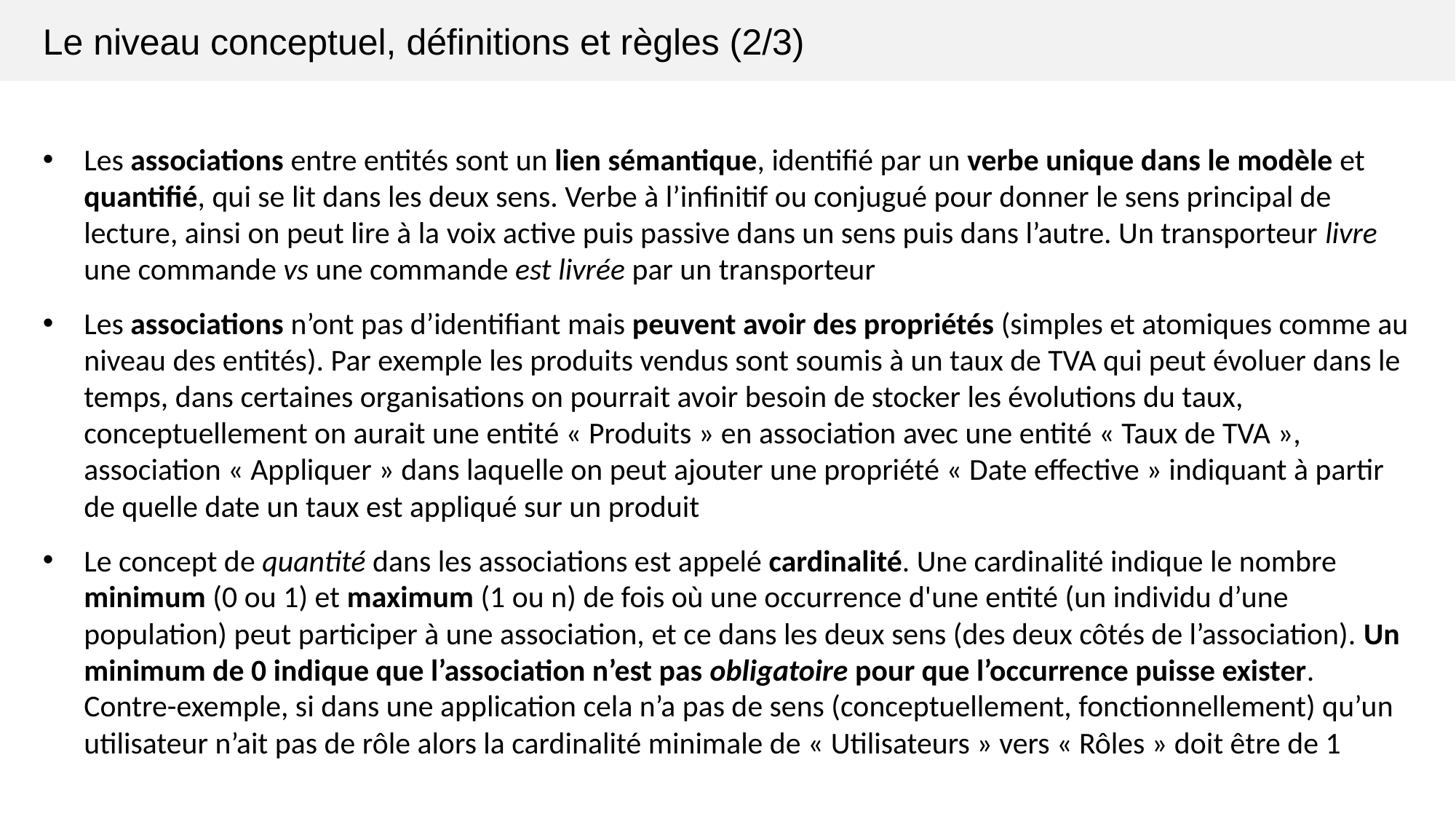

Le niveau conceptuel, définitions et règles (2/3)
Les associations entre entités sont un lien sémantique, identifié par un verbe unique dans le modèle et quantifié, qui se lit dans les deux sens. Verbe à l’infinitif ou conjugué pour donner le sens principal de lecture, ainsi on peut lire à la voix active puis passive dans un sens puis dans l’autre. Un transporteur livre une commande vs une commande est livrée par un transporteur
Les associations n’ont pas d’identifiant mais peuvent avoir des propriétés (simples et atomiques comme au niveau des entités). Par exemple les produits vendus sont soumis à un taux de TVA qui peut évoluer dans le temps, dans certaines organisations on pourrait avoir besoin de stocker les évolutions du taux, conceptuellement on aurait une entité « Produits » en association avec une entité « Taux de TVA », association « Appliquer » dans laquelle on peut ajouter une propriété « Date effective » indiquant à partir de quelle date un taux est appliqué sur un produit
Le concept de quantité dans les associations est appelé cardinalité. Une cardinalité indique le nombre minimum (0 ou 1) et maximum (1 ou n) de fois où une occurrence d'une entité (un individu d’une population) peut participer à une association, et ce dans les deux sens (des deux côtés de l’association). Un minimum de 0 indique que l’association n’est pas obligatoire pour que l’occurrence puisse exister. Contre-exemple, si dans une application cela n’a pas de sens (conceptuellement, fonctionnellement) qu’un utilisateur n’ait pas de rôle alors la cardinalité minimale de « Utilisateurs » vers « Rôles » doit être de 1